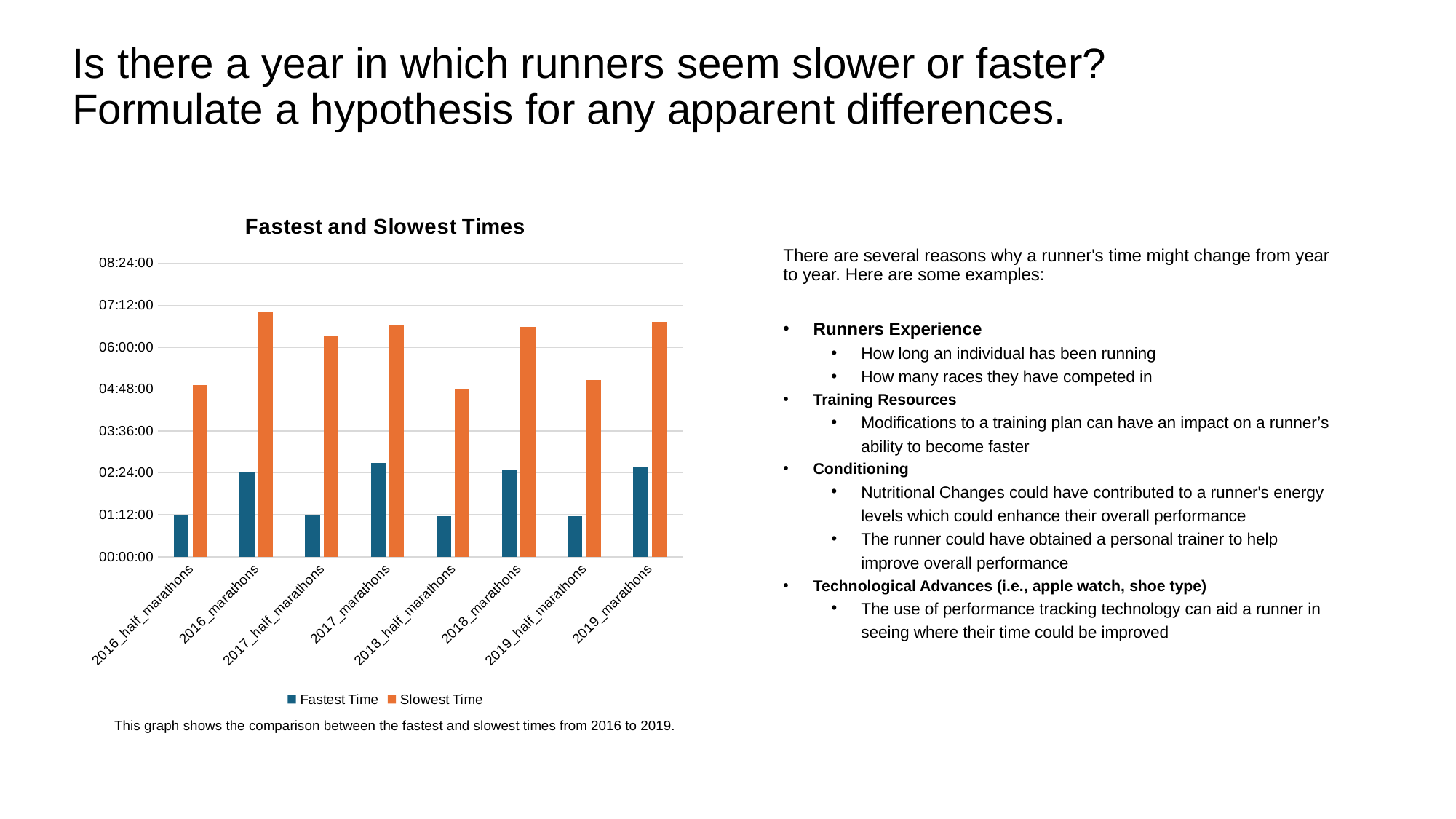

# Is there a year in which runners seem slower or faster? Formulate a hypothesis for any apparent differences.

### Chart: Fastest and Slowest Times

| Category | Fastest Time | Slowest Time |
|---|---|---|
| 2016_half_marathons | 0.049479166666666664 | 0.2046412037037037 |
| 2016_marathons | 0.10118055555555555 | 0.2916666666666667 |
| 2017_half_marathons | 0.04928240740740741 | 0.2627777777777778 |
| 2017_marathons | 0.11140046296296297 | 0.2766087962962963 |
| 2018_half_marathons | 0.048206018518518516 | 0.20006944444444444 |
| 2018_marathons | 0.10296296296296296 | 0.2740856481481482 |
| 2019_half_marathons | 0.04864583333333333 | 0.21082175925925925 |
| 2019_marathons | 0.10762731481481481 | 0.2804976851851852 |
There are several reasons why a runner's time might change from year to year. Here are some examples:

Runners Experience
How long an individual has been running
How many races they have competed in
Training Resources
Modifications to a training plan can have an impact on a runner’s ability to become faster
Conditioning
Nutritional Changes could have contributed to a runner's energy levels which could enhance their overall performance
The runner could have obtained a personal trainer to help improve overall performance
Technological Advances (i.e., apple watch, shoe type)
The use of performance tracking technology can aid a runner in seeing where their time could be improved

This graph shows the comparison between the fastest and slowest times from 2016 to 2019.